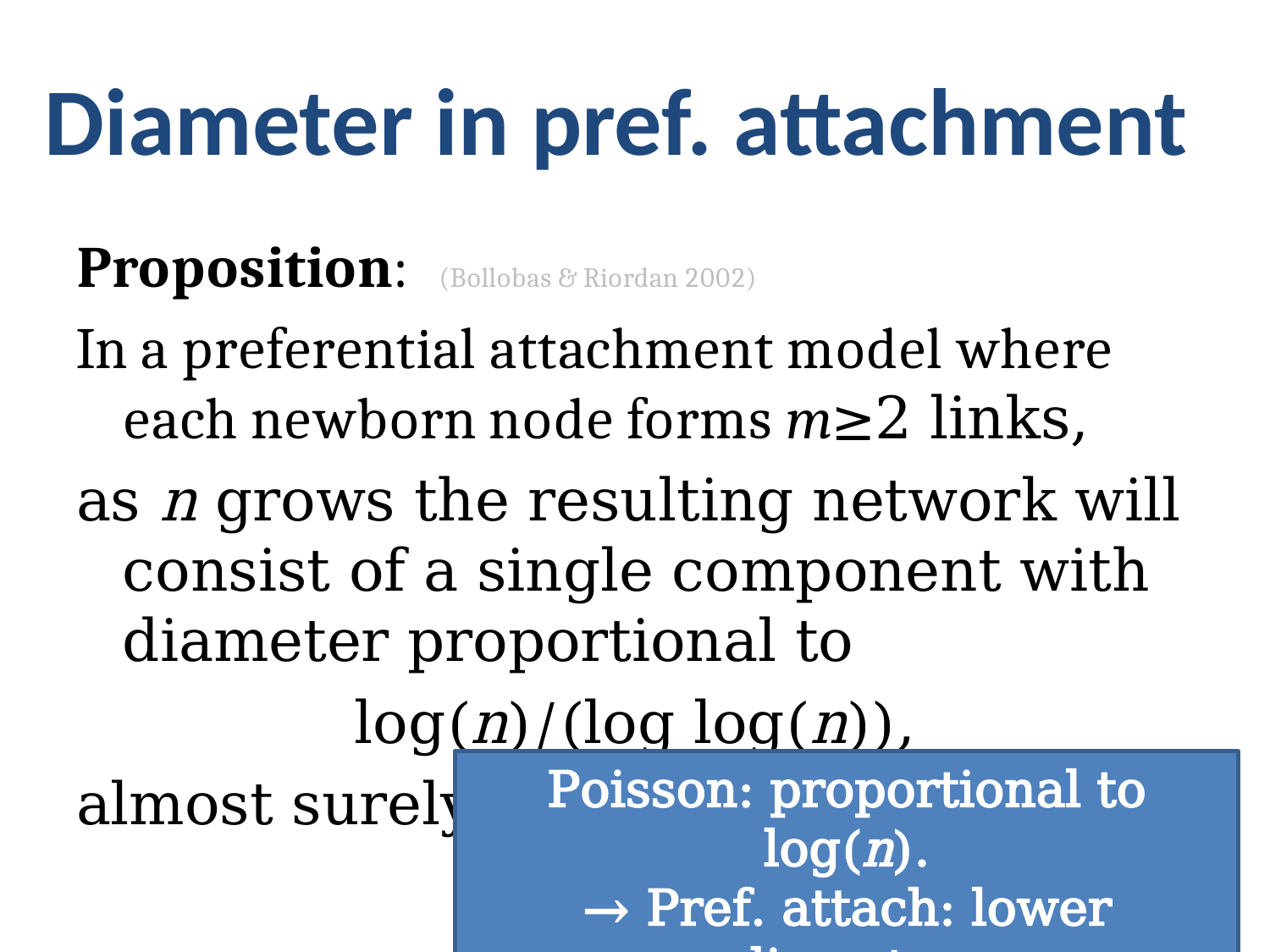

# Diameter in pref. attachment
Proposition:				(Bollobas & Riordan 2002)
In a preferential attachment model where each newborn node forms m≥2 links,
as n grows the resulting network will consist of a single component with diameter proportional to
log(n)/(log log(n)),
almost surely.
Poisson: proportional to log(n).
→ Pref. attach: lower diameter